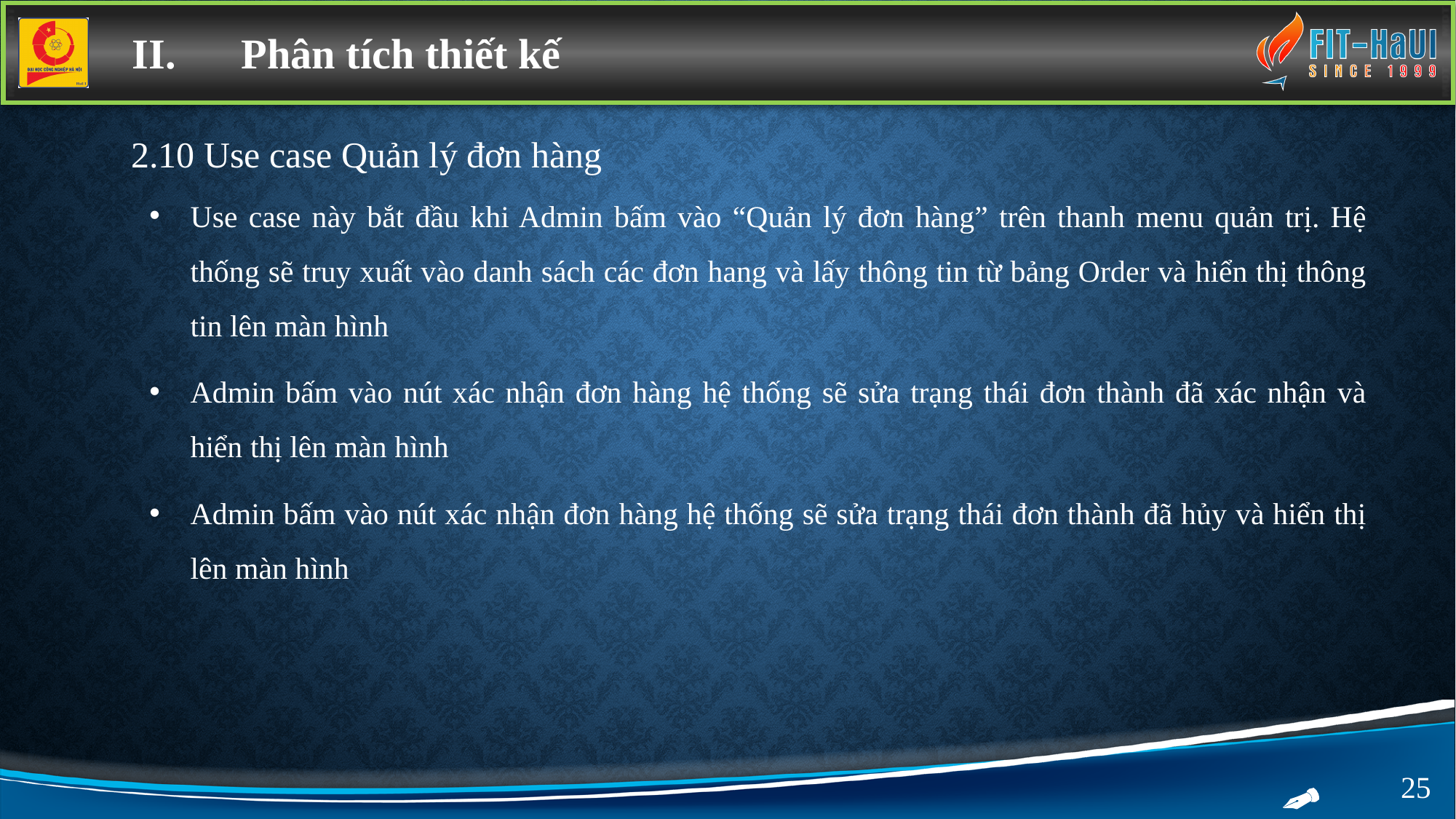

II.	Phân tích thiết kế
2.10 Use case Quản lý đơn hàng
Use case này bắt đầu khi Admin bấm vào “Quản lý đơn hàng” trên thanh menu quản trị. Hệ thống sẽ truy xuất vào danh sách các đơn hang và lấy thông tin từ bảng Order và hiển thị thông tin lên màn hình
Admin bấm vào nút xác nhận đơn hàng hệ thống sẽ sửa trạng thái đơn thành đã xác nhận và hiển thị lên màn hình
Admin bấm vào nút xác nhận đơn hàng hệ thống sẽ sửa trạng thái đơn thành đã hủy và hiển thị lên màn hình
25